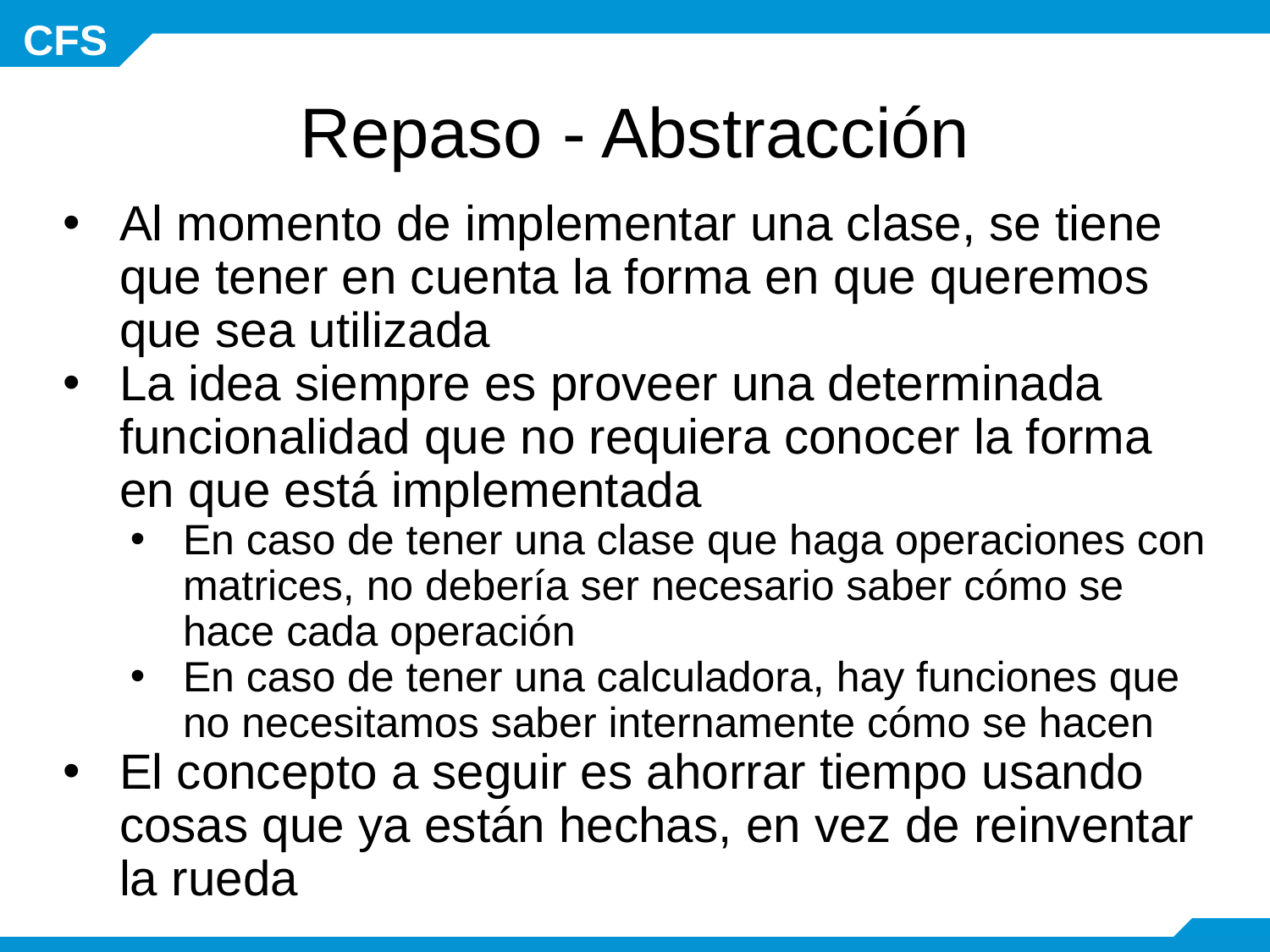

# Repaso - Abstracción
Al momento de implementar una clase, se tiene que tener en cuenta la forma en que queremos que sea utilizada
La idea siempre es proveer una determinada funcionalidad que no requiera conocer la forma en que está implementada
En caso de tener una clase que haga operaciones con matrices, no debería ser necesario saber cómo se hace cada operación
En caso de tener una calculadora, hay funciones que no necesitamos saber internamente cómo se hacen
El concepto a seguir es ahorrar tiempo usando cosas que ya están hechas, en vez de reinventar la rueda